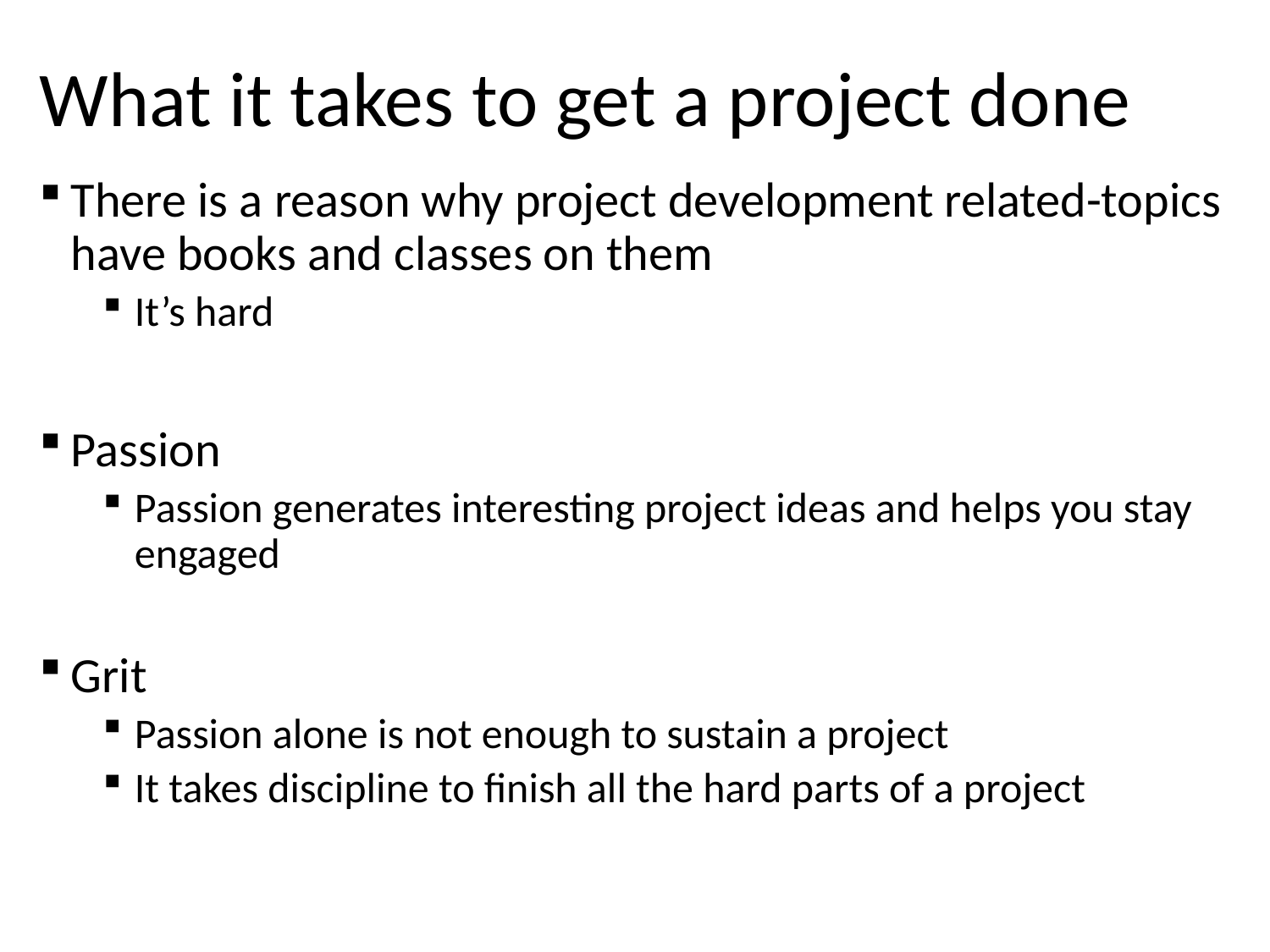

# What it takes to get a project done
There is a reason why project development related-topics have books and classes on them
It’s hard

Passion
Passion generates interesting project ideas and helps you stay engaged

Grit
Passion alone is not enough to sustain a project
It takes discipline to finish all the hard parts of a project